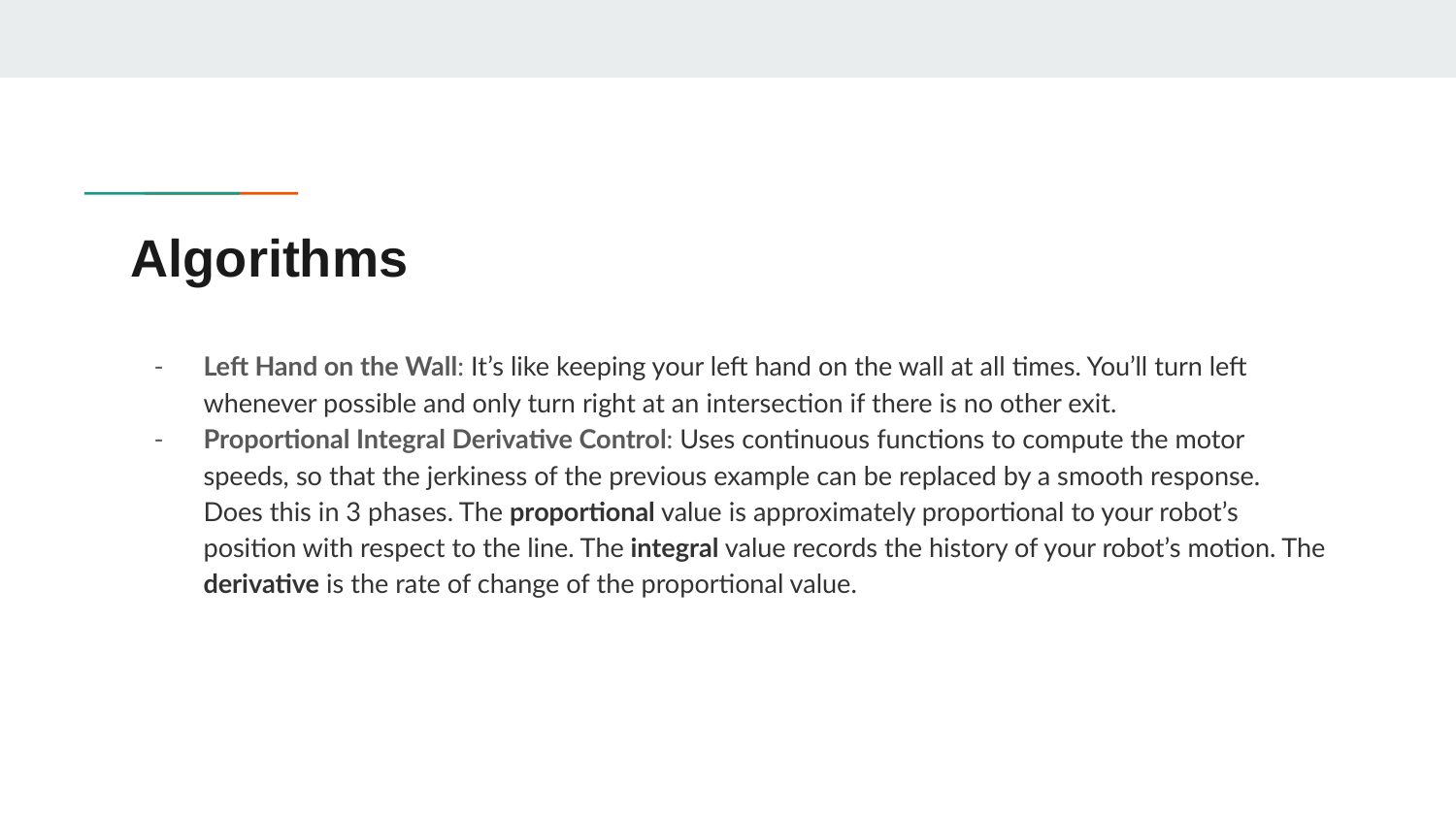

# Algorithms
Left Hand on the Wall: It’s like keeping your left hand on the wall at all times. You’ll turn left whenever possible and only turn right at an intersection if there is no other exit.
Proportional Integral Derivative Control: Uses continuous functions to compute the motor speeds, so that the jerkiness of the previous example can be replaced by a smooth response. Does this in 3 phases. The proportional value is approximately proportional to your robot’s position with respect to the line. The integral value records the history of your robot’s motion. The derivative is the rate of change of the proportional value.